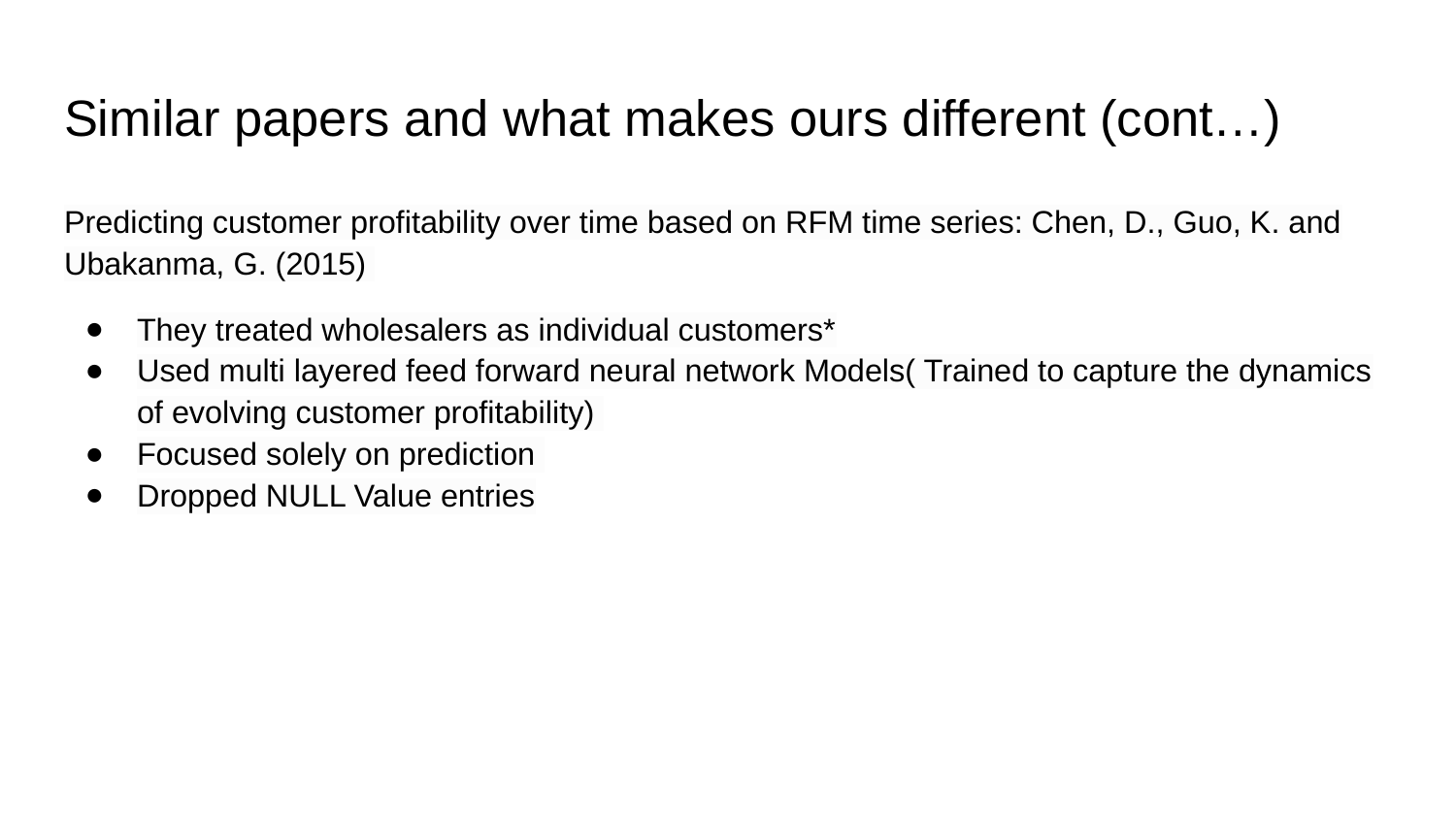

# Similar papers and what makes ours different (cont…)

Predicting customer profitability over time based on RFM time series: Chen, D., Guo, K. and Ubakanma, G. (2015)
They treated wholesalers as individual customers*
Used multi layered feed forward neural network Models( Trained to capture the dynamics of evolving customer profitability)
Focused solely on prediction
Dropped NULL Value entries